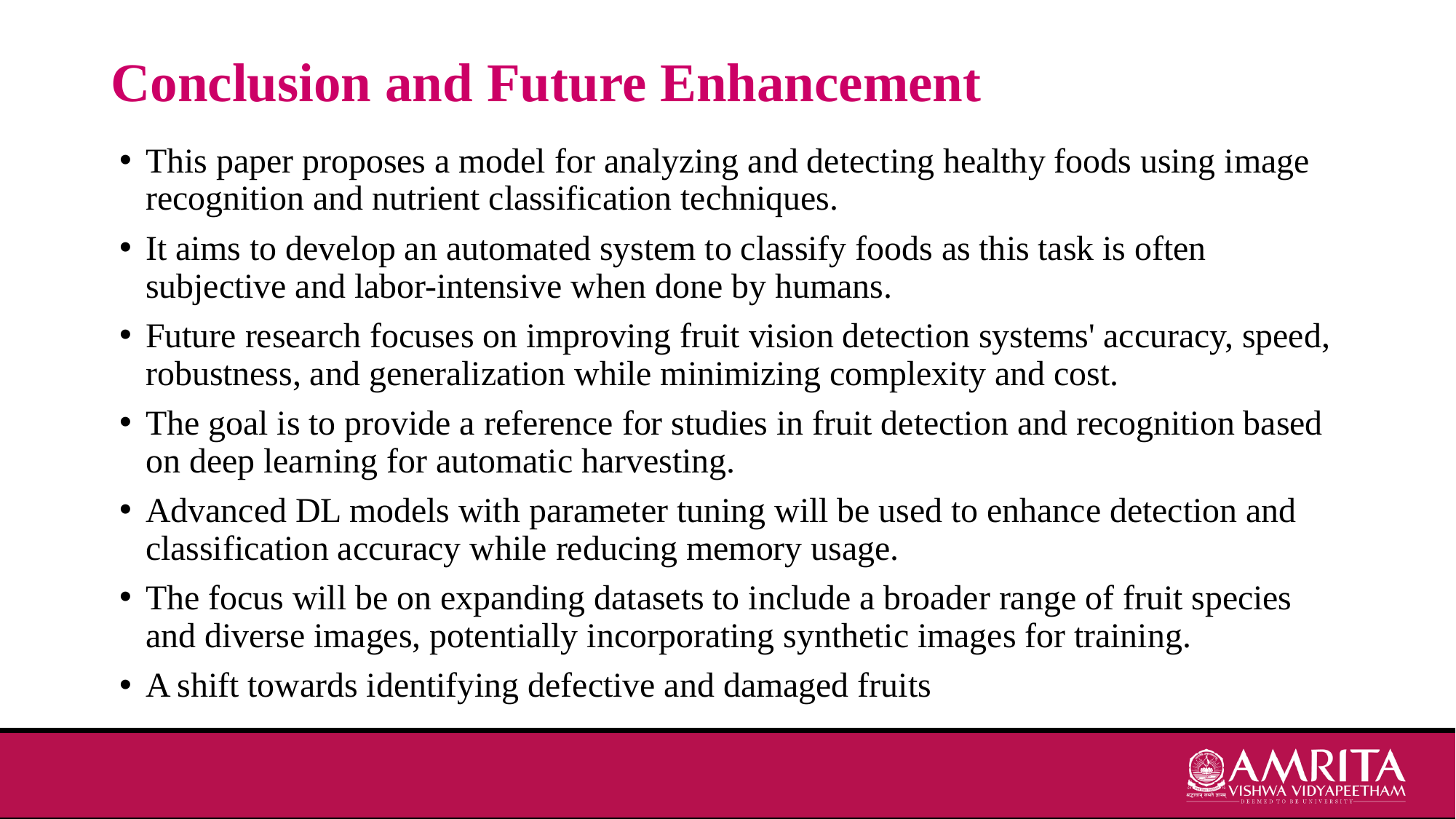

# Conclusion and Future Enhancement
This paper proposes a model for analyzing and detecting healthy foods using image recognition and nutrient classification techniques.
It aims to develop an automated system to classify foods as this task is often subjective and labor-intensive when done by humans.
Future research focuses on improving fruit vision detection systems' accuracy, speed, robustness, and generalization while minimizing complexity and cost.
The goal is to provide a reference for studies in fruit detection and recognition based on deep learning for automatic harvesting.
Advanced DL models with parameter tuning will be used to enhance detection and classification accuracy while reducing memory usage.
The focus will be on expanding datasets to include a broader range of fruit species and diverse images, potentially incorporating synthetic images for training.
A shift towards identifying defective and damaged fruits